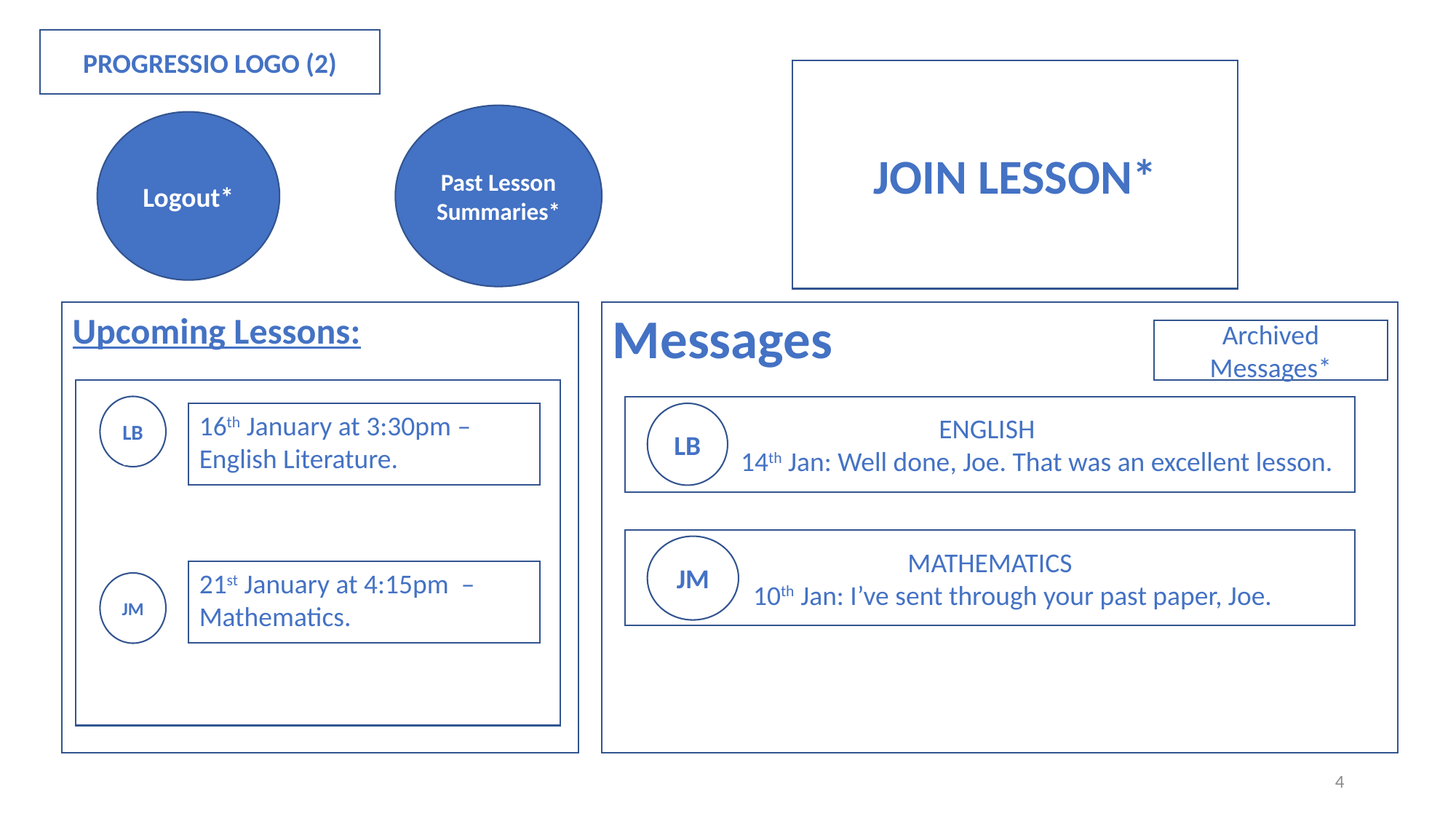

PROGRESSIO LOGO (2)
JOIN LESSON*
Past Lesson Summaries*
Logout*
Upcoming Lessons:

Messages

Archived Messages*

LBLB
ENGLISH
                 14th Jan: Well done, Joe. That was an excellent lesson.
16th January at 3:30pm – English Literature.
LB
MATHEMATICS
                   10th Jan: I’ve sent through your past paper, Joe.
JM
21st January at 4:15pm  – Mathematics.
JM
4